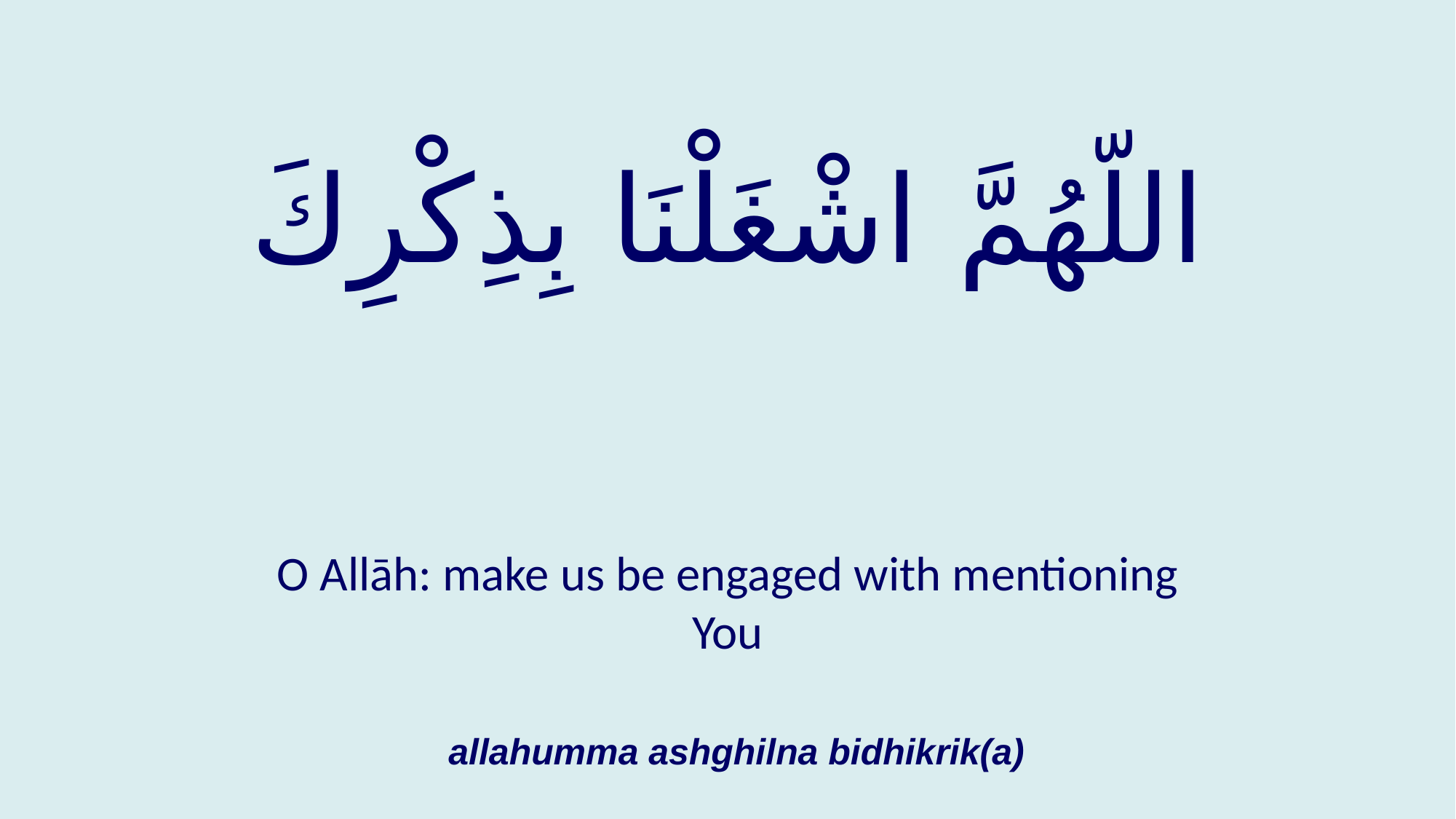

# اللّهُمَّ اشْغَلْنَا بِذِكْرِكَ
O Allāh: make us be engaged with mentioning You
allahumma ashghilna bidhikrik(a)